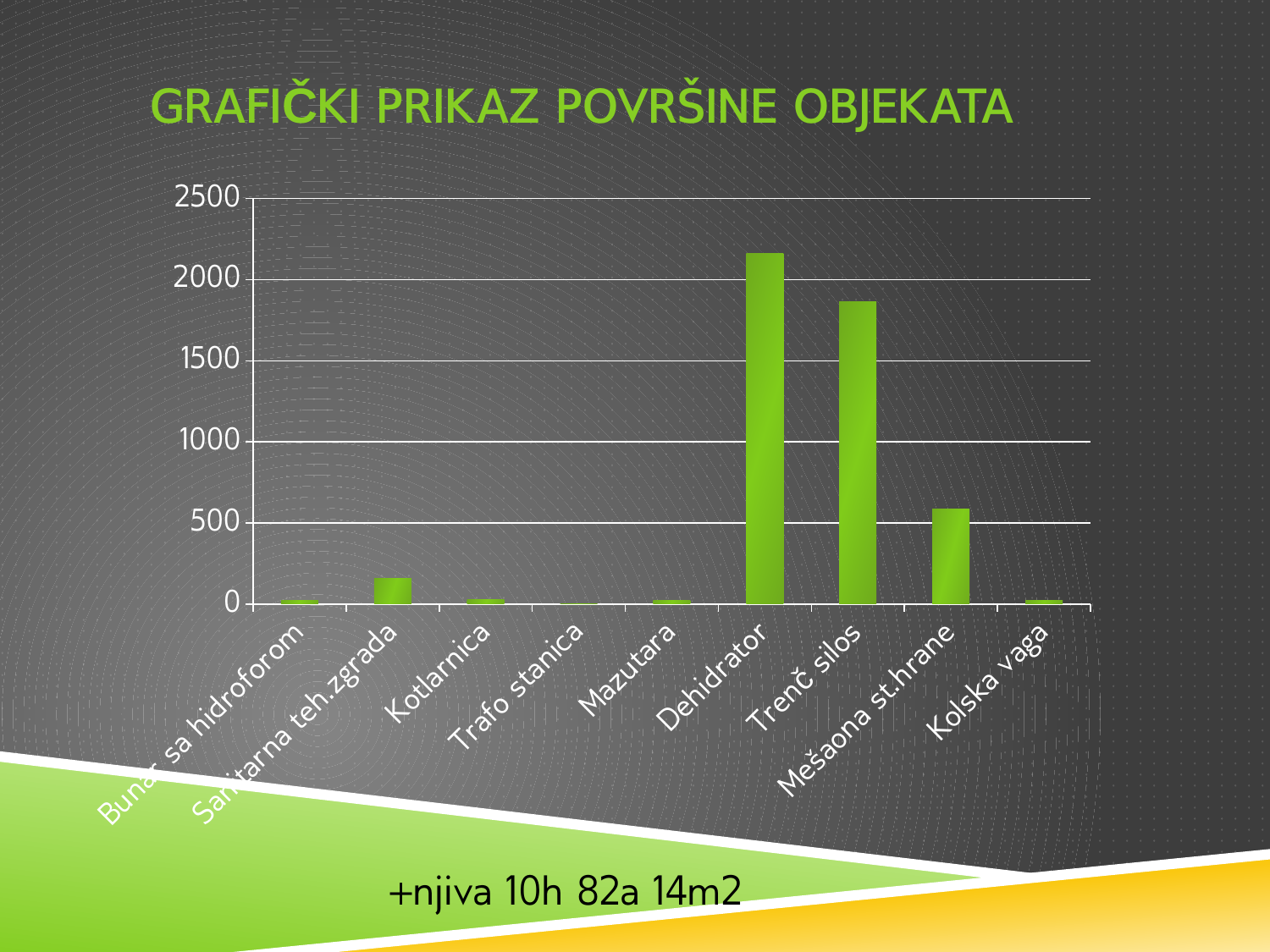

# Grafički prikaz površine objekata

### Chart

| Category | Column1 |
|---|---|
| Bunar sa hidroforom | 25.0 |
| Sanitarna teh.zgrada | 160.0 |
| Kotlarnica | 28.0 |
| Trafo stanica | 0.0 |
| Mazutara | 22.0 |
| Dehidrator | 2162.0 |
| Trenč silos | 1862.0 |
| Mešaona st.hrane | 585.0 |
| Kolska vaga | 25.0 |
+njiva 10h 82a 14m2